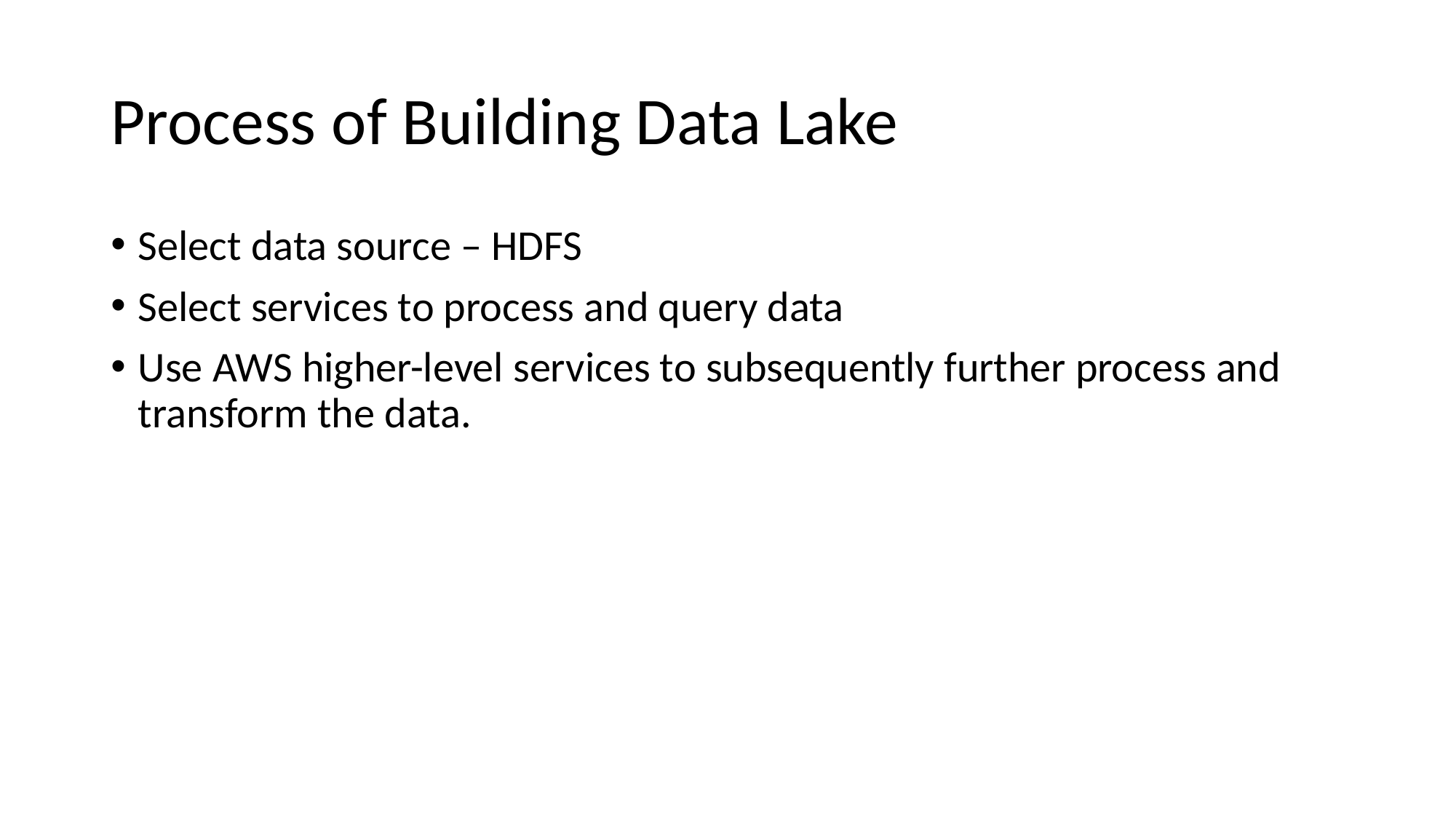

# Process of Building Data Lake
Select data source – HDFS
Select services to process and query data
Use AWS higher-level services to subsequently further process and transform the data.